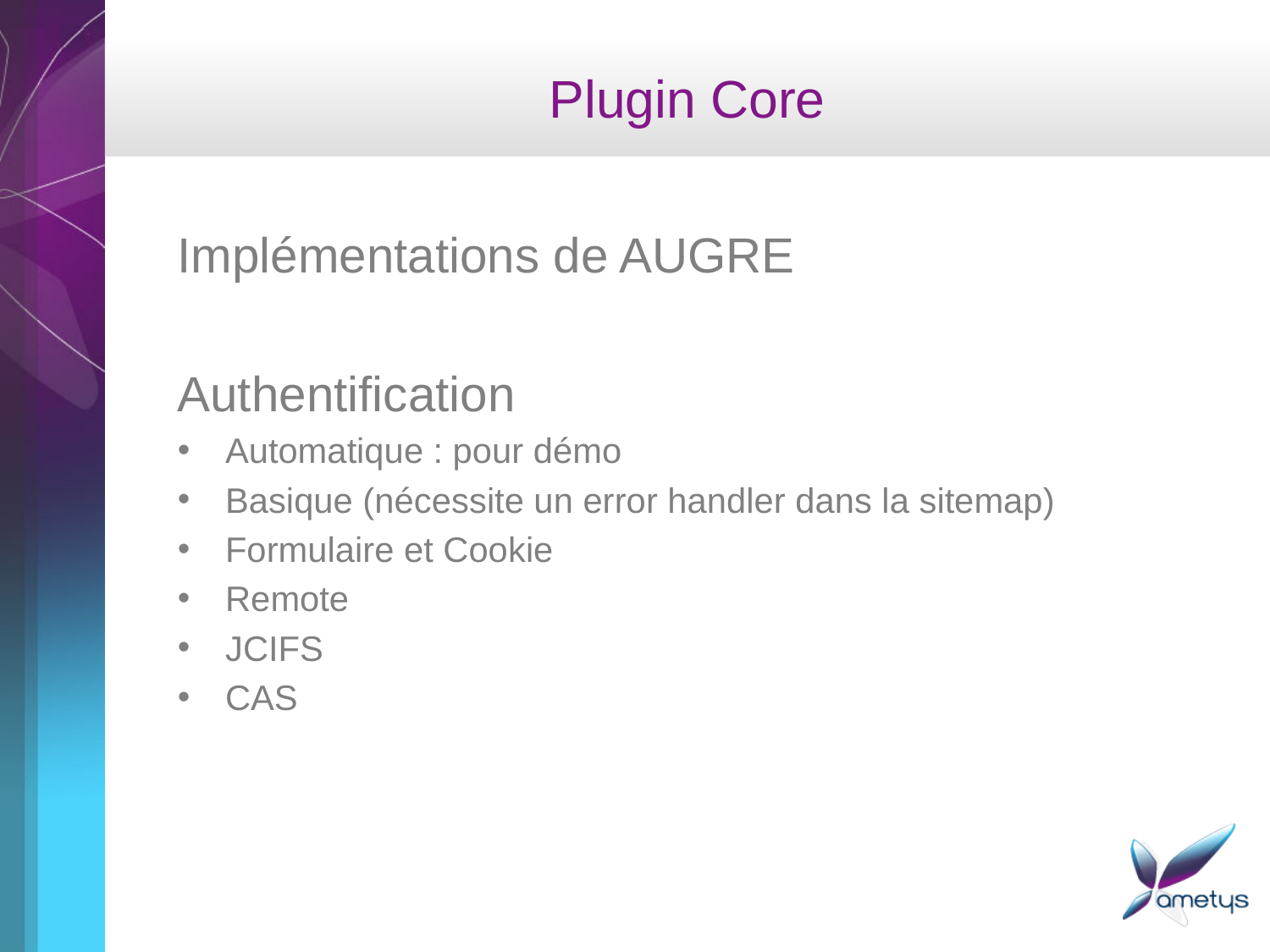

# Plugin Core
Implémentations de AUGRE

Authentification
Automatique : pour démo
Basique (nécessite un error handler dans la sitemap)
Formulaire et Cookie
Remote
JCIFS
CAS